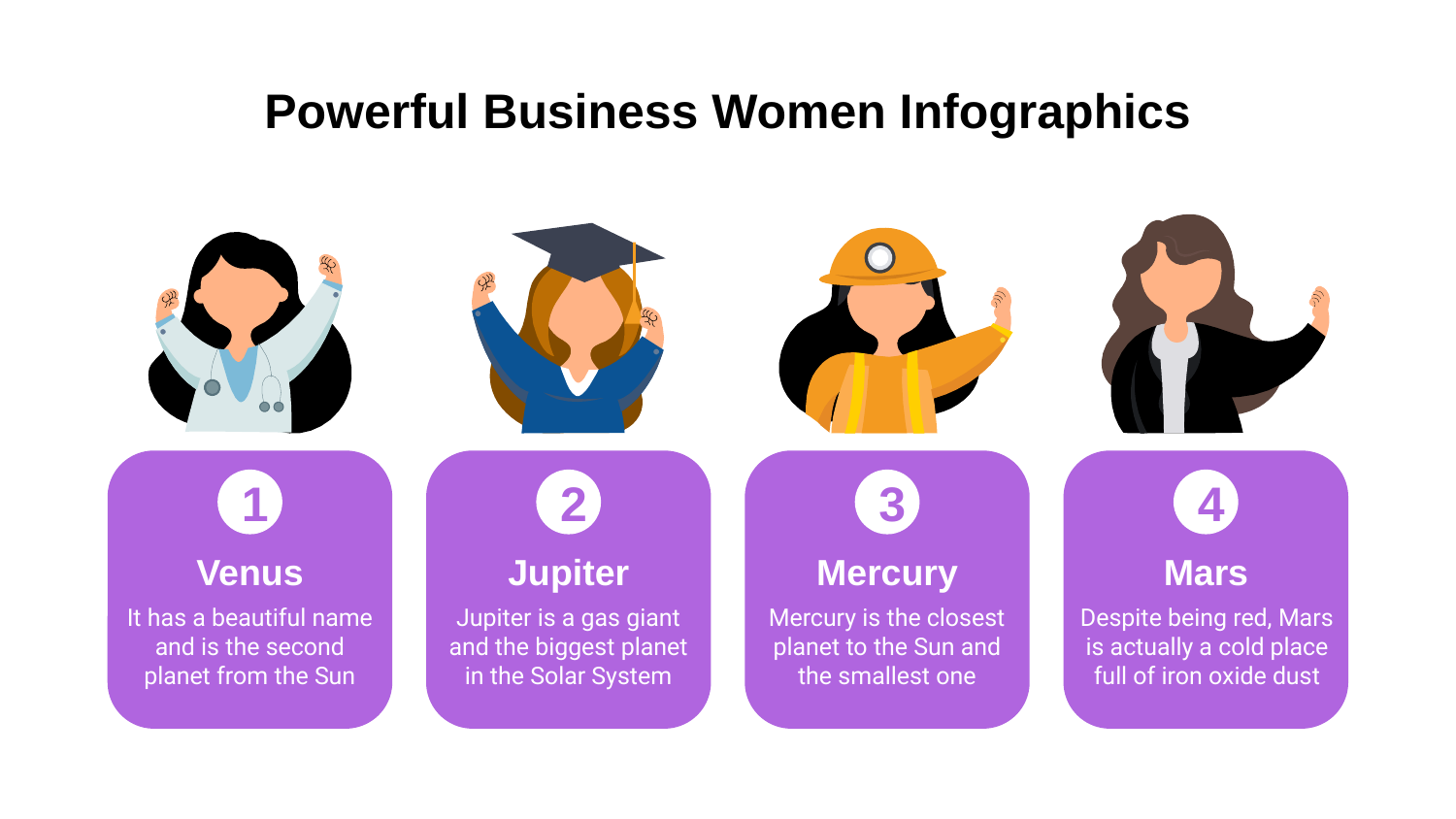

# Powerful Business Women Infographics

4
Mars
Despite being red, Mars is actually a cold place full of iron oxide dust

2
Jupiter
Jupiter is a gas giant and the biggest planet in the Solar System

3
Mercury
Mercury is the closest planet to the Sun and the smallest one

1
Venus
It has a beautiful name and is the second planet from the Sun